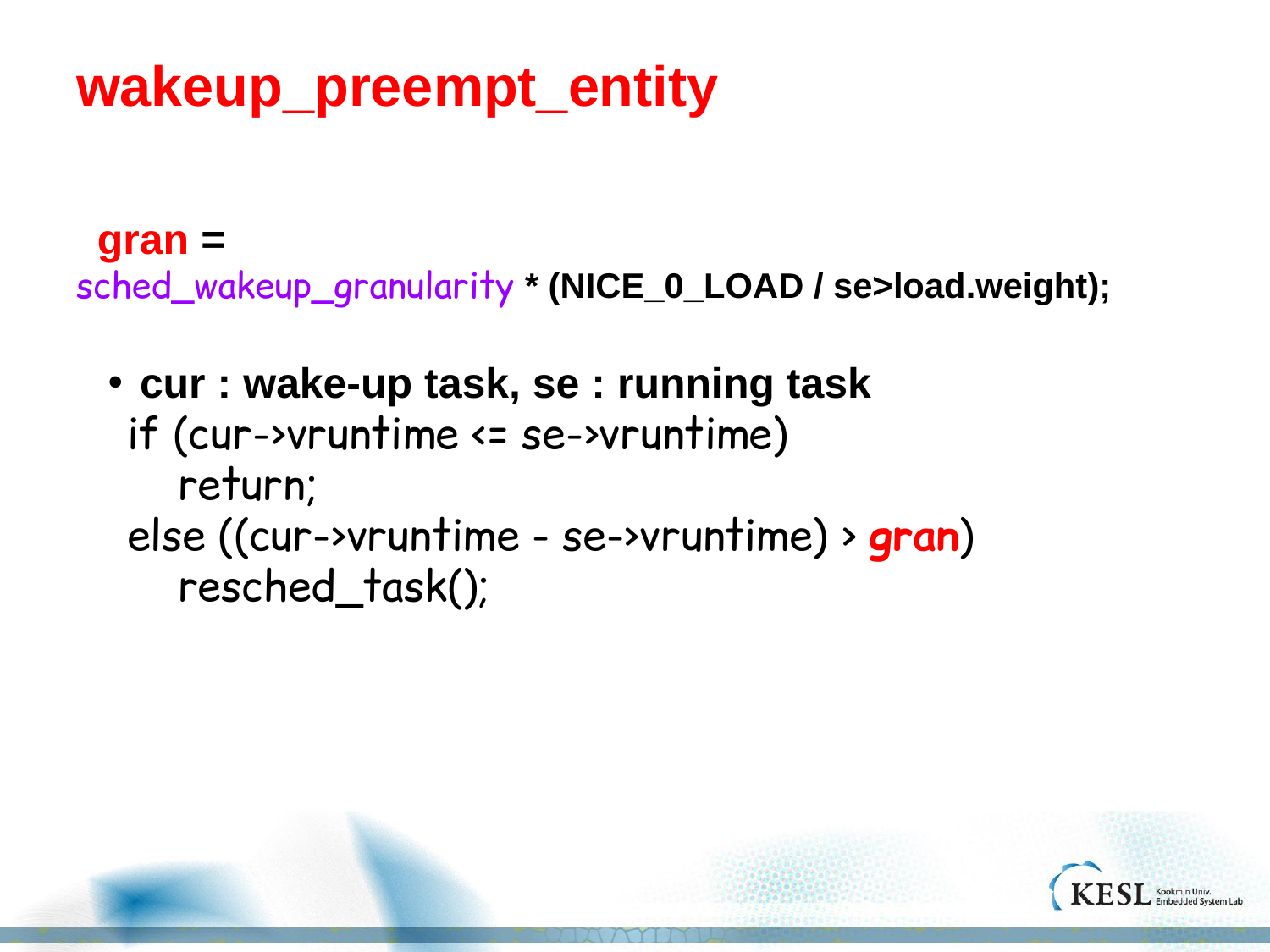

# wakeup_preempt_entity

gran =
sched_wakeup_granularity * (NICE_0_LOAD / se>load.weight);

cur : wake-up task, se : running task
    if (cur->vruntime <= se->vruntime)
        return;
    else ((cur->vruntime - se->vruntime) > gran)
        resched_task();